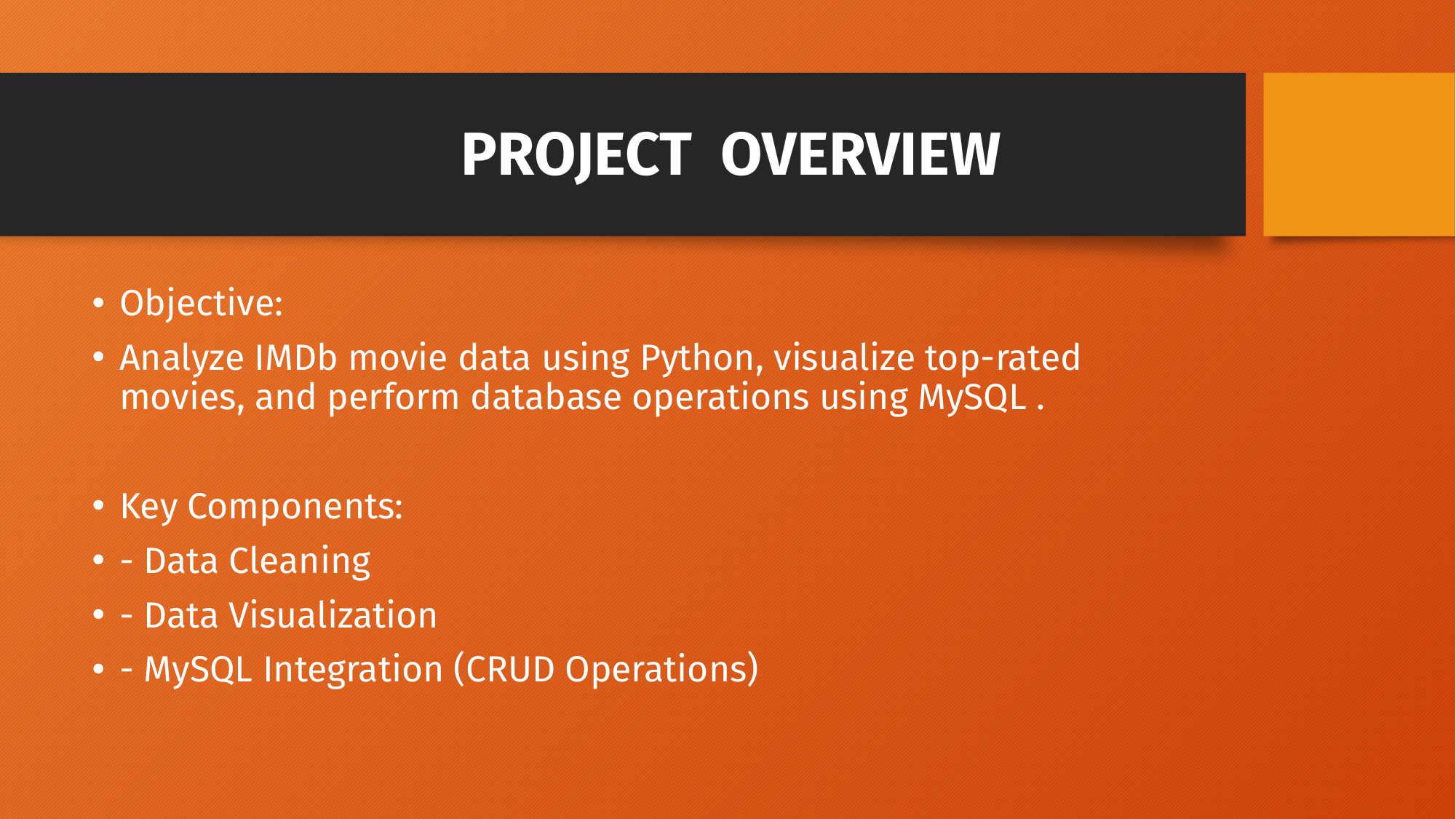

# PROJECT  OVERVIEW
Objective:
Analyze IMDb movie data using Python, visualize top-rated movies, and perform database operations using MySQL .

Key Components:
- Data Cleaning
- Data Visualization
- MySQL Integration (CRUD Operations)